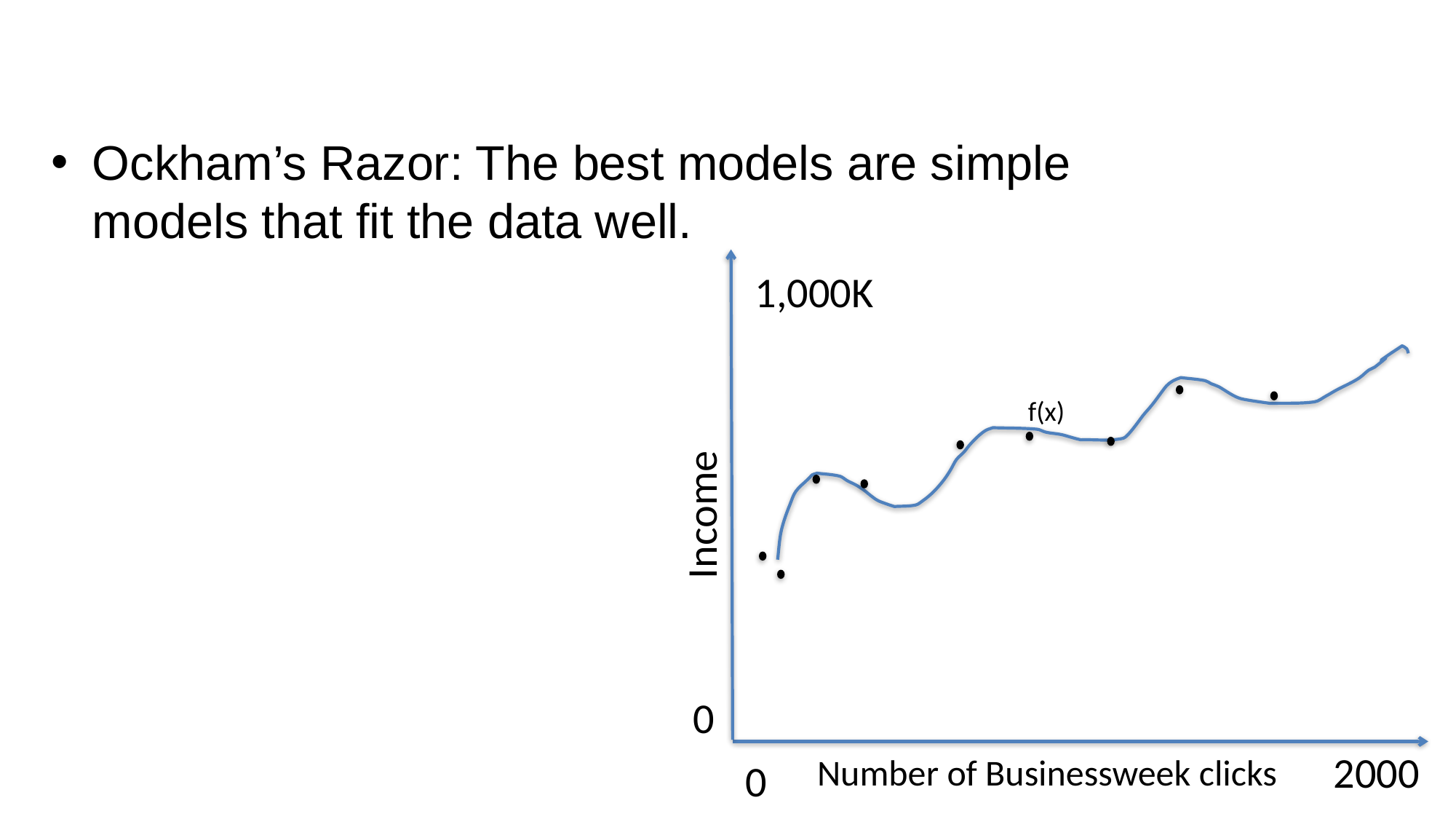

Ockham’s Razor: The best models are simple models that fit the data well.
1,000K

f(x)

 Income

0
2000
Number of Businessweek clicks
0